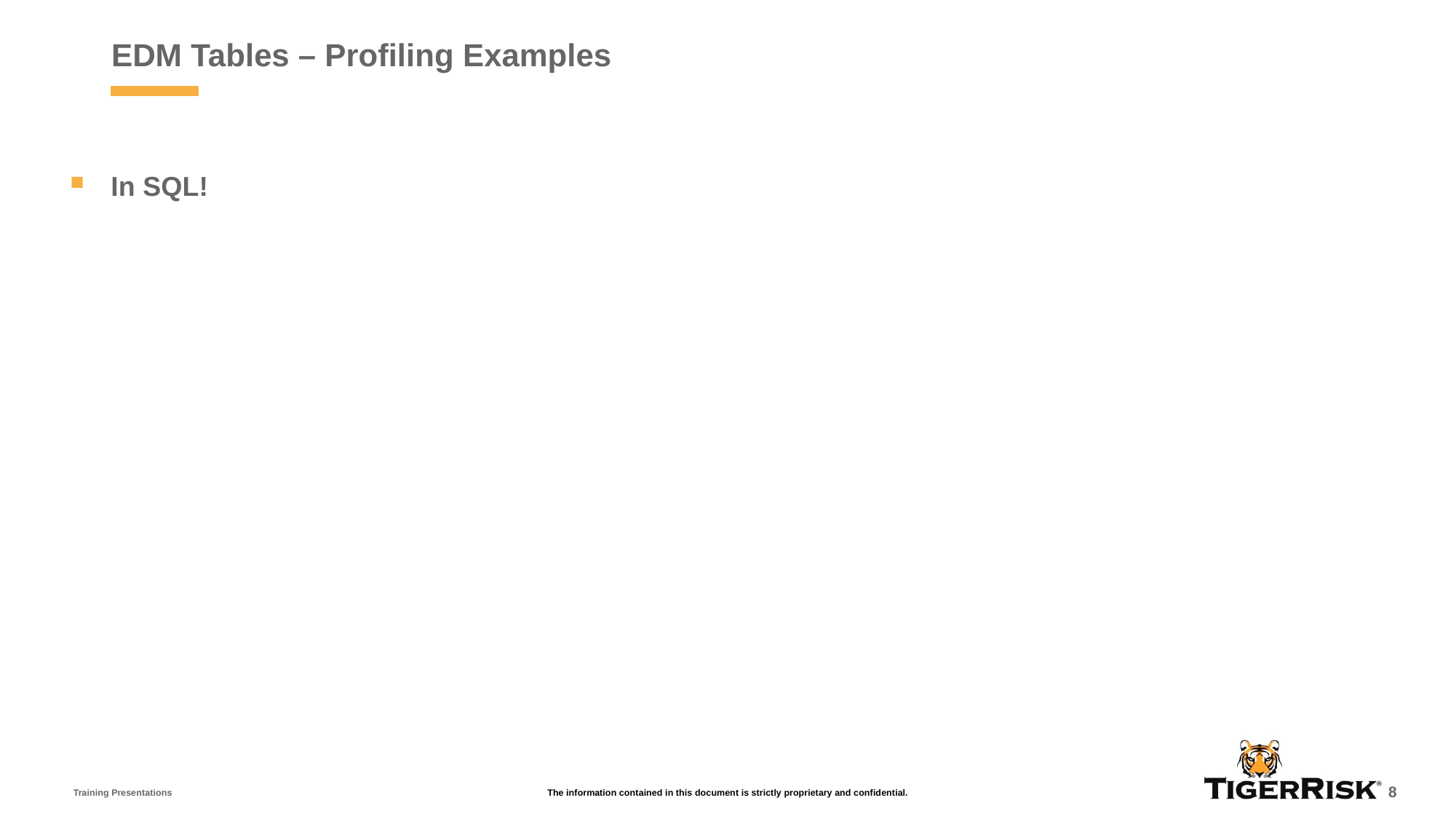

# EDM Tables – Profiling Examples
In SQL!